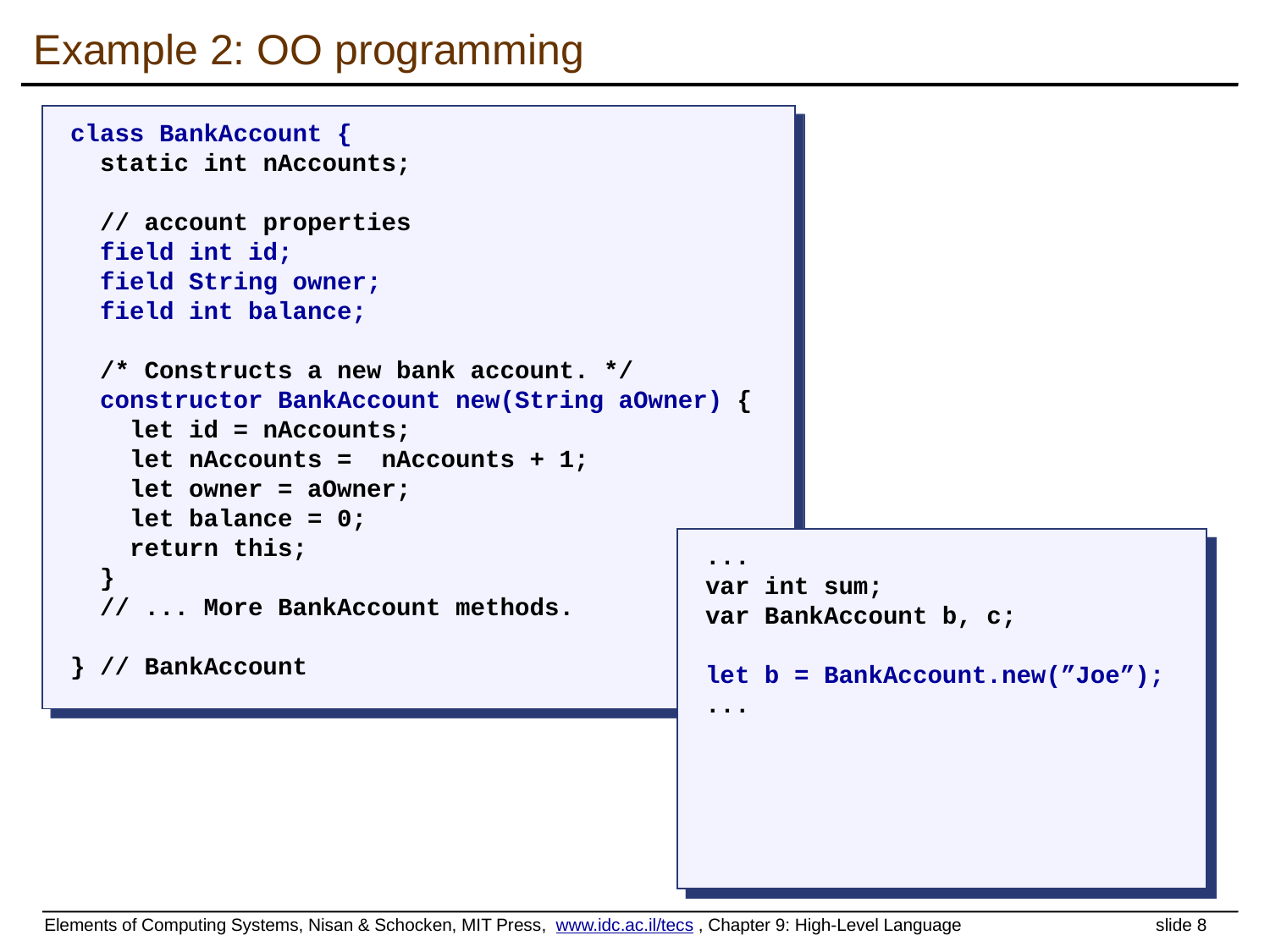

# Example 2: OO programming
class BankAccount {
  static int nAccounts;

  // account properties
  field int id;
  field String owner;
  field int balance;

  /* Constructs a new bank account. */
  constructor BankAccount new(String aOwner) {
    let id = nAccounts;
    let nAccounts =  nAccounts + 1;
    let owner = aOwner;
    let balance = 0;
    return this;
  }
  // ... More BankAccount methods.

} // BankAccount
...
var int sum;
var BankAccount b, c;

let b = BankAccount.new(”Joe”);
...